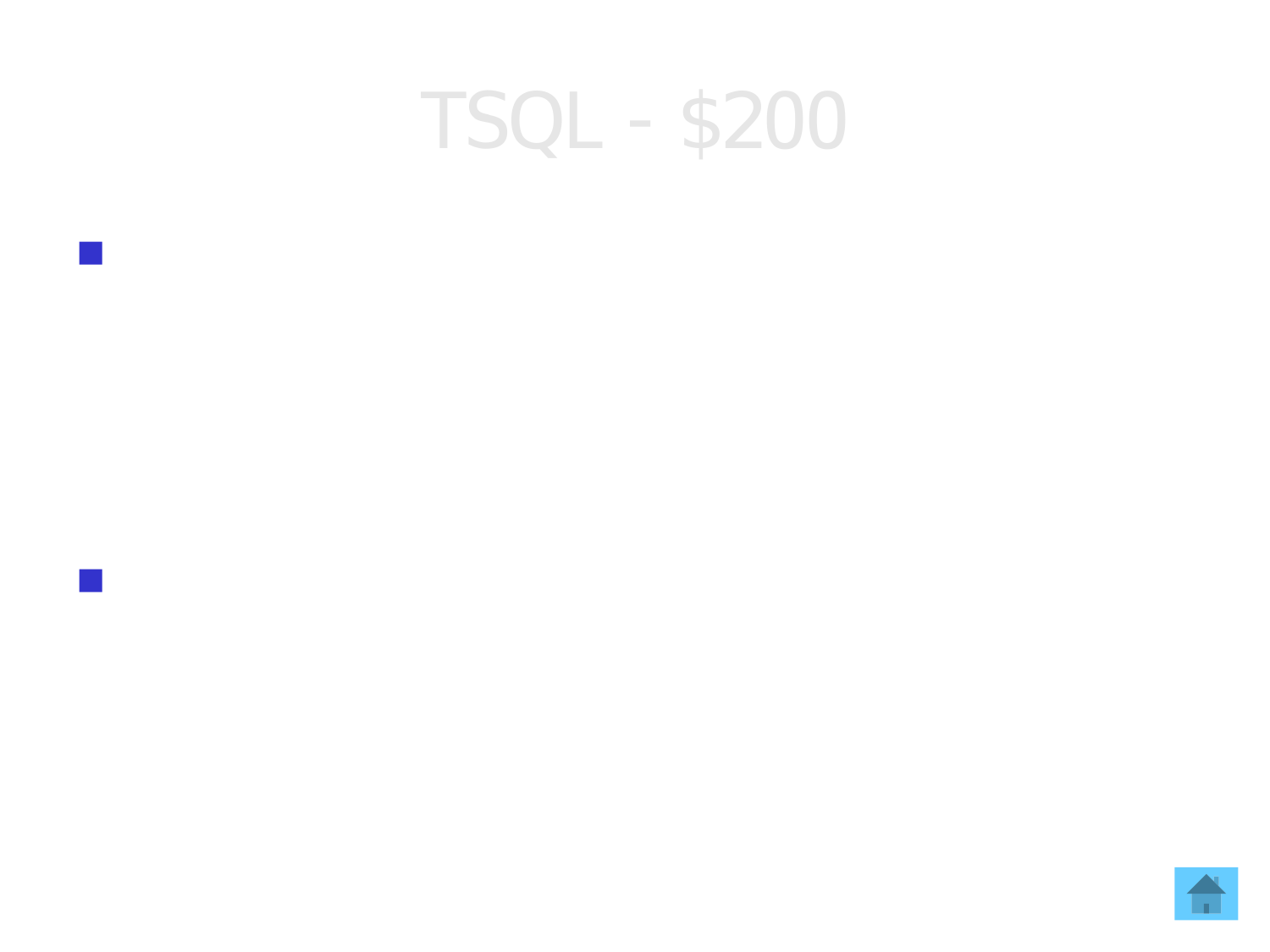

# TSQL - $200
The SQL query optimizer needs these to create query plans. They describe the distribution of values in one or more columns of a table or indexed view.
What are Statistics?